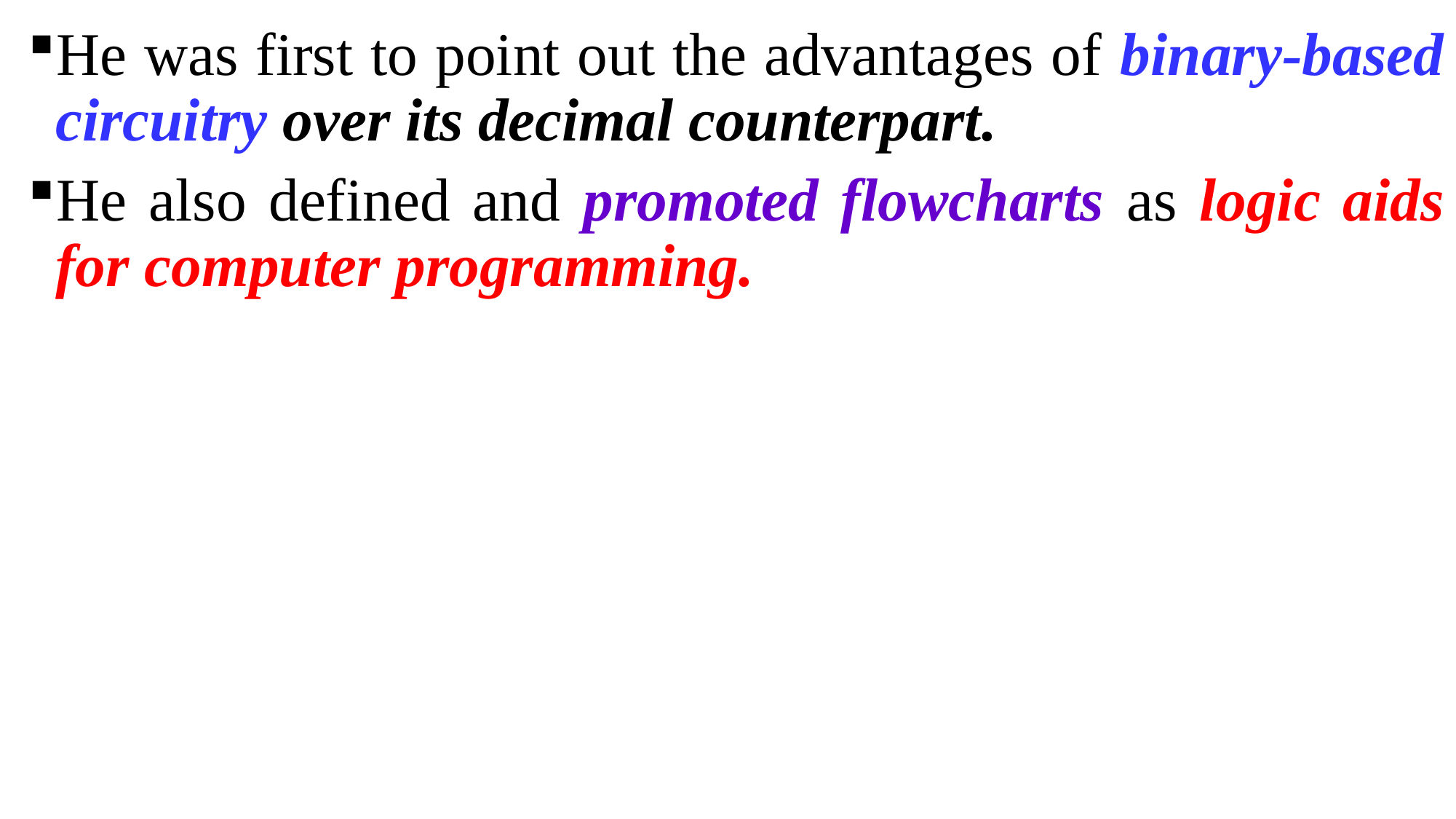

He was first to point out the advantages of binary-based circuitry over its decimal counterpart.
He also defined and promoted flowcharts as logic aids for computer programming.